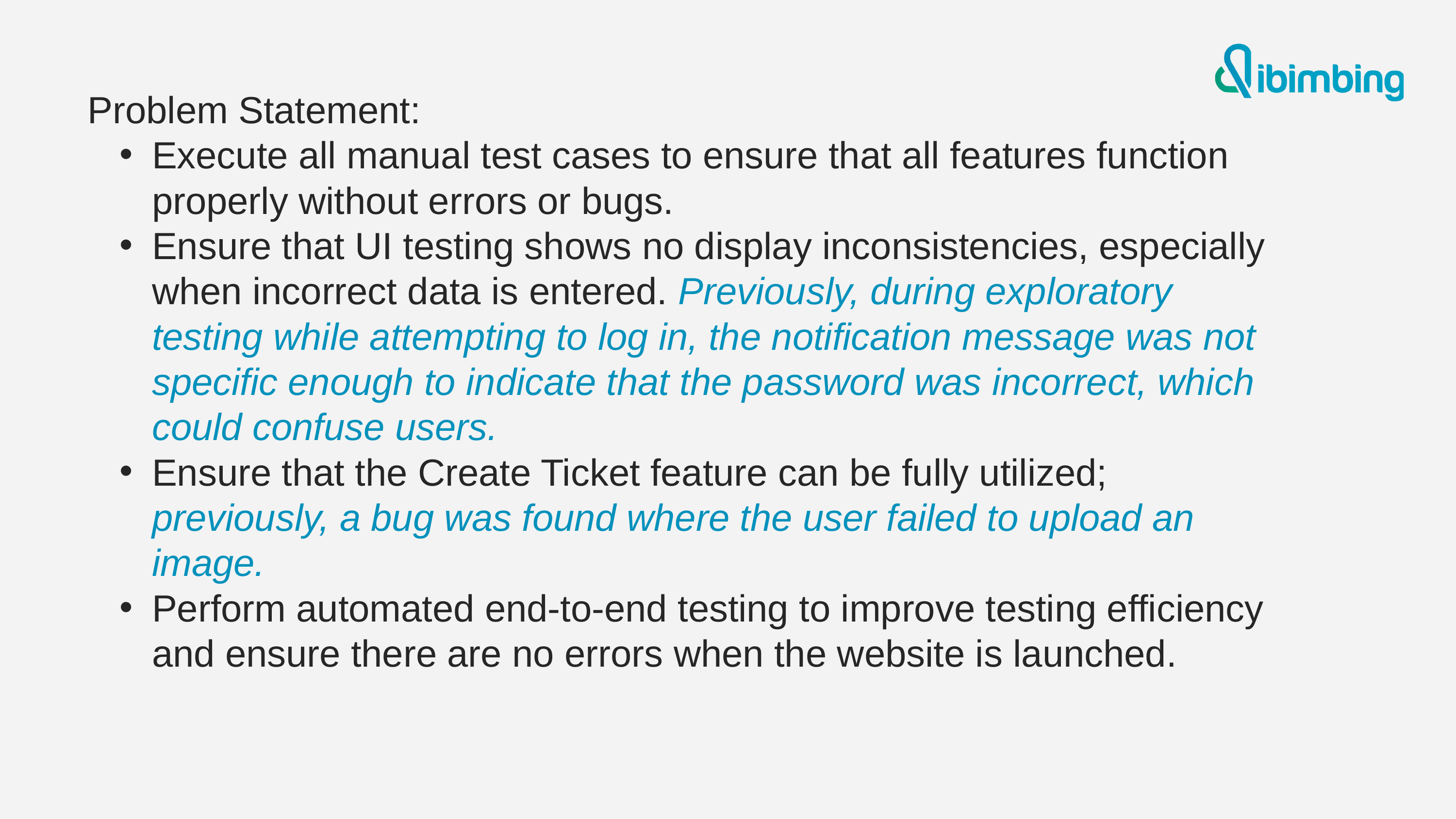

Problem Statement:
Execute all manual test cases to ensure that all features function properly without errors or bugs.
Ensure that UI testing shows no display inconsistencies, especially when incorrect data is entered. Previously, during exploratory testing while attempting to log in, the notification message was not specific enough to indicate that the password was incorrect, which could confuse users.
Ensure that the Create Ticket feature can be fully utilized; previously, a bug was found where the user failed to upload an image.
Perform automated end-to-end testing to improve testing efficiency and ensure there are no errors when the website is launched.